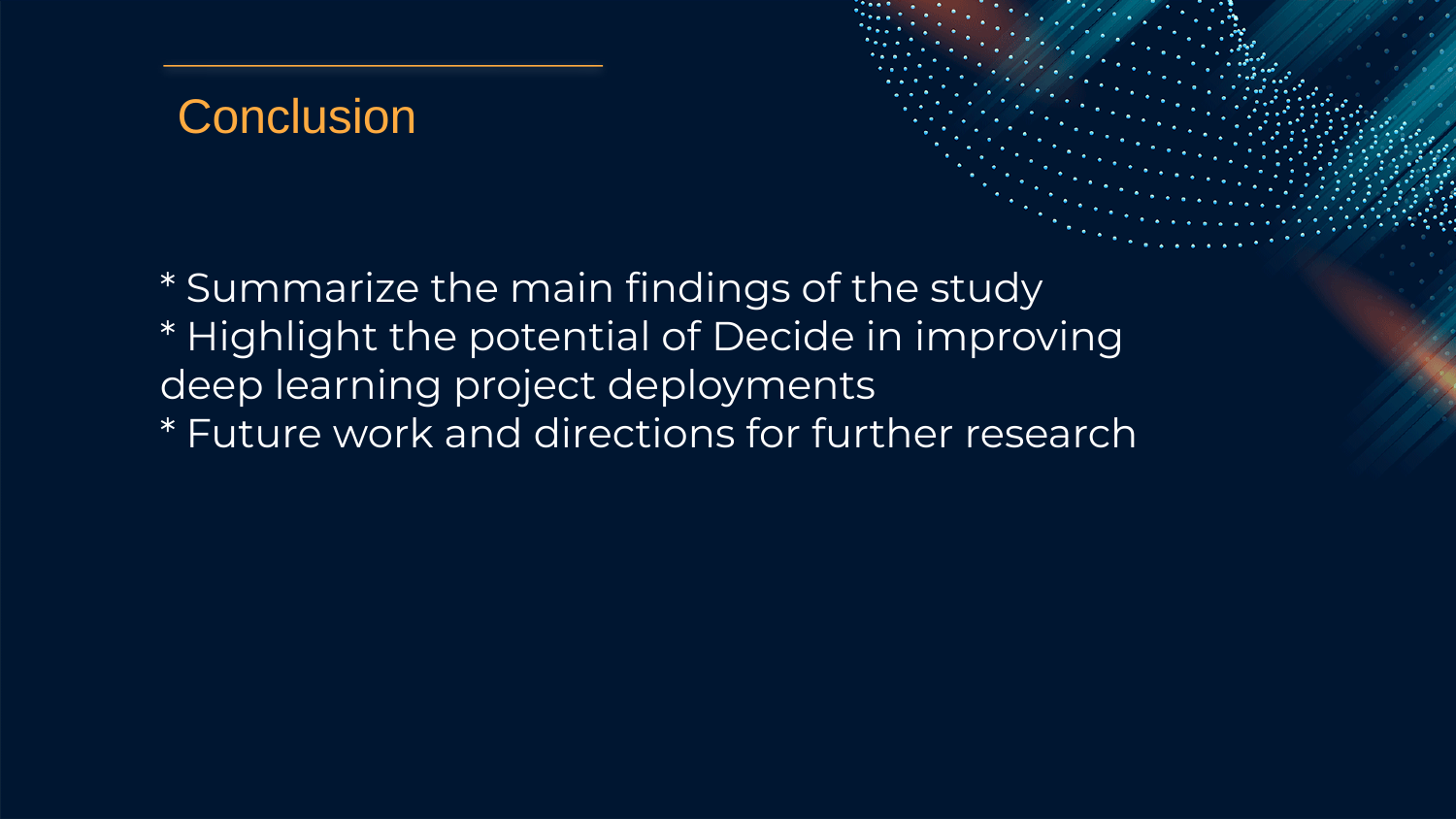

Conclusion

* Summarize the main findings of the study
* Highlight the potential of Decide in improving deep learning project deployments
* Future work and directions for further research